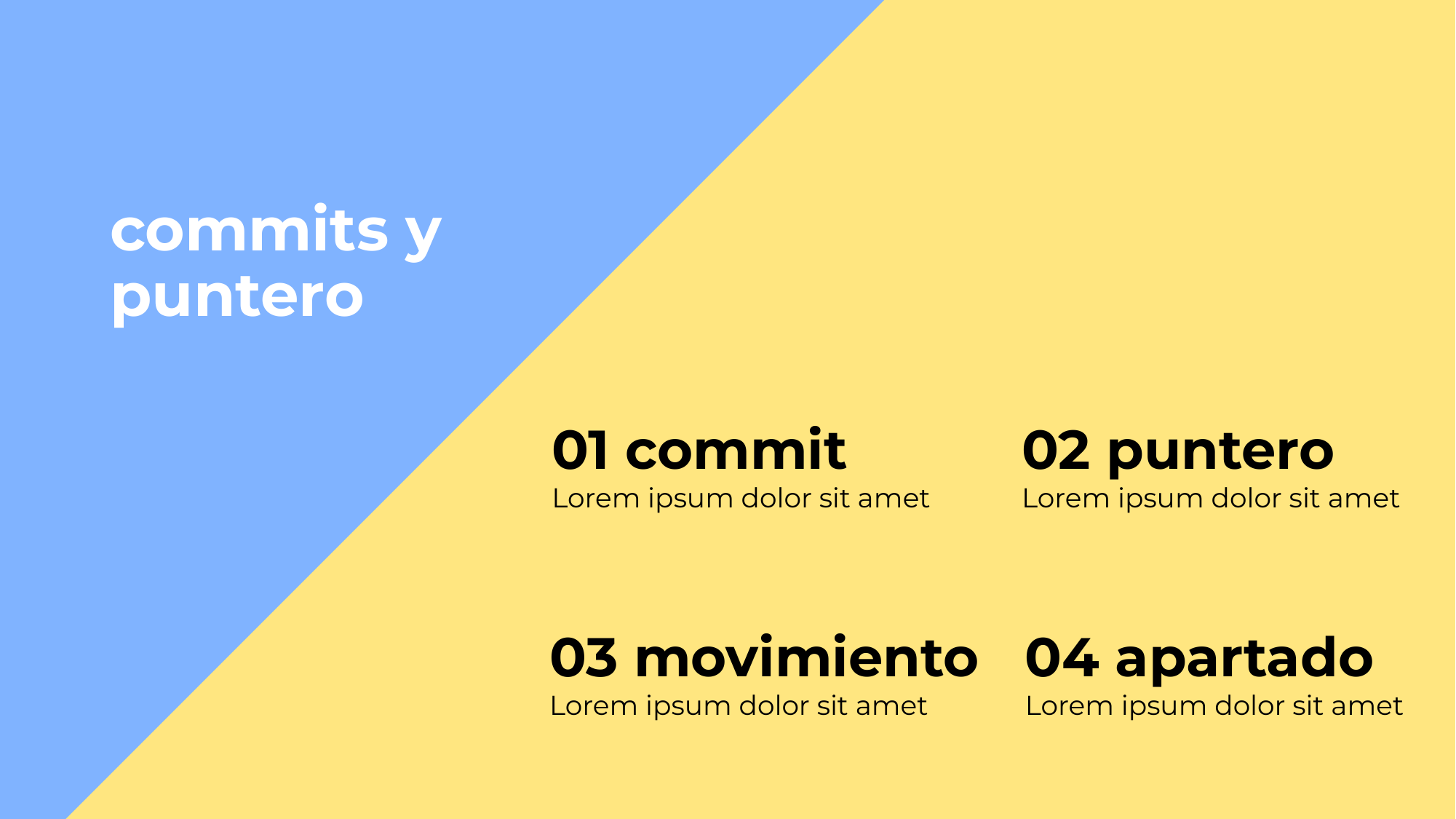

# commits y puntero
01 commit
Lorem ipsum dolor sit amet
02 puntero
Lorem ipsum dolor sit amet

03 movimiento
Lorem ipsum dolor sit amet
04 apartado
Lorem ipsum dolor sit amet